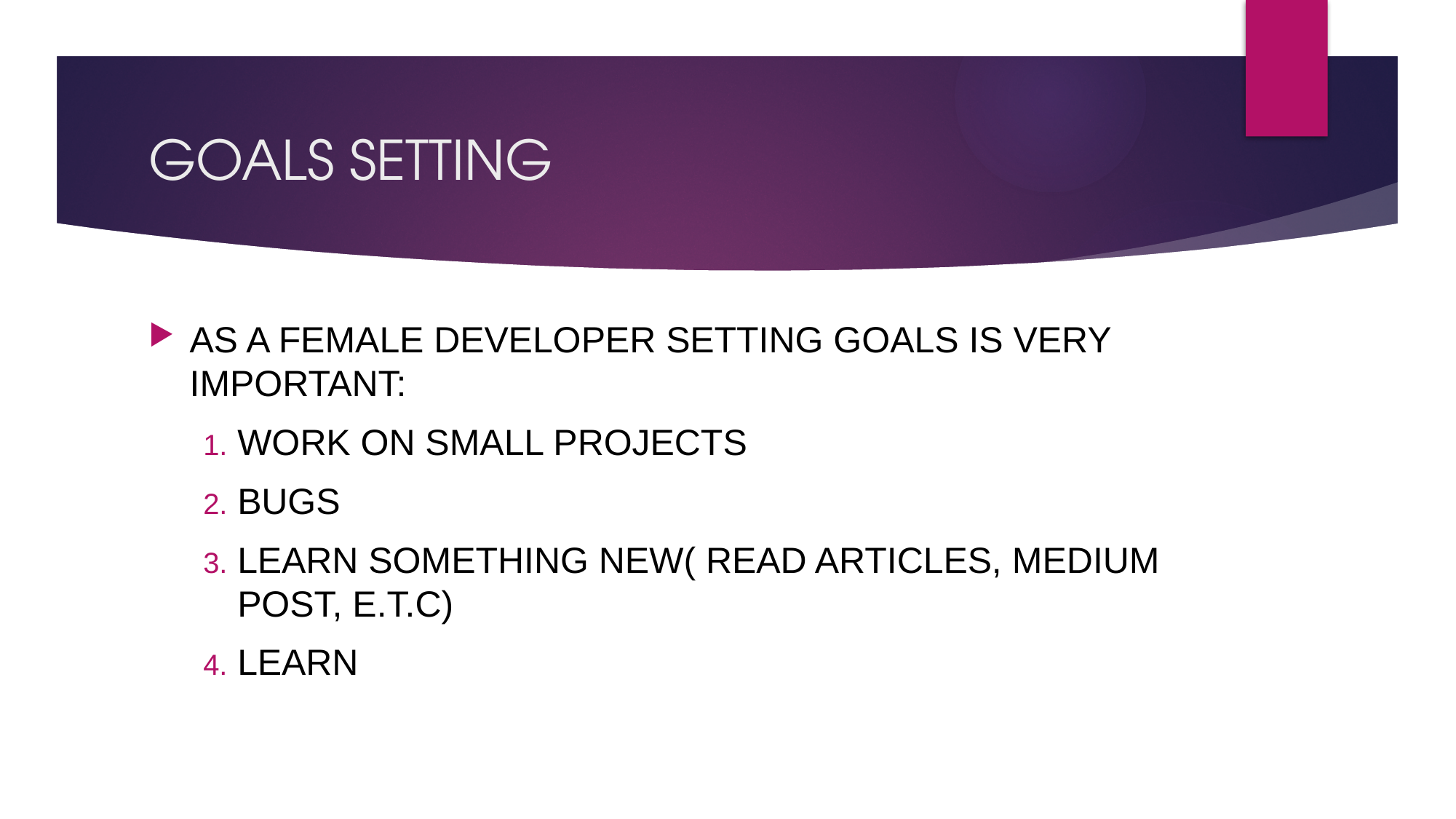

# GOALS SETTING
AS A FEMALE DEVELOPER SETTING GOALS IS VERY IMPORTANT:
WORK ON SMALL PROJECTS
BUGS
LEARN SOMETHING NEW( READ ARTICLES, MEDIUM POST, E.T.C)
LEARN